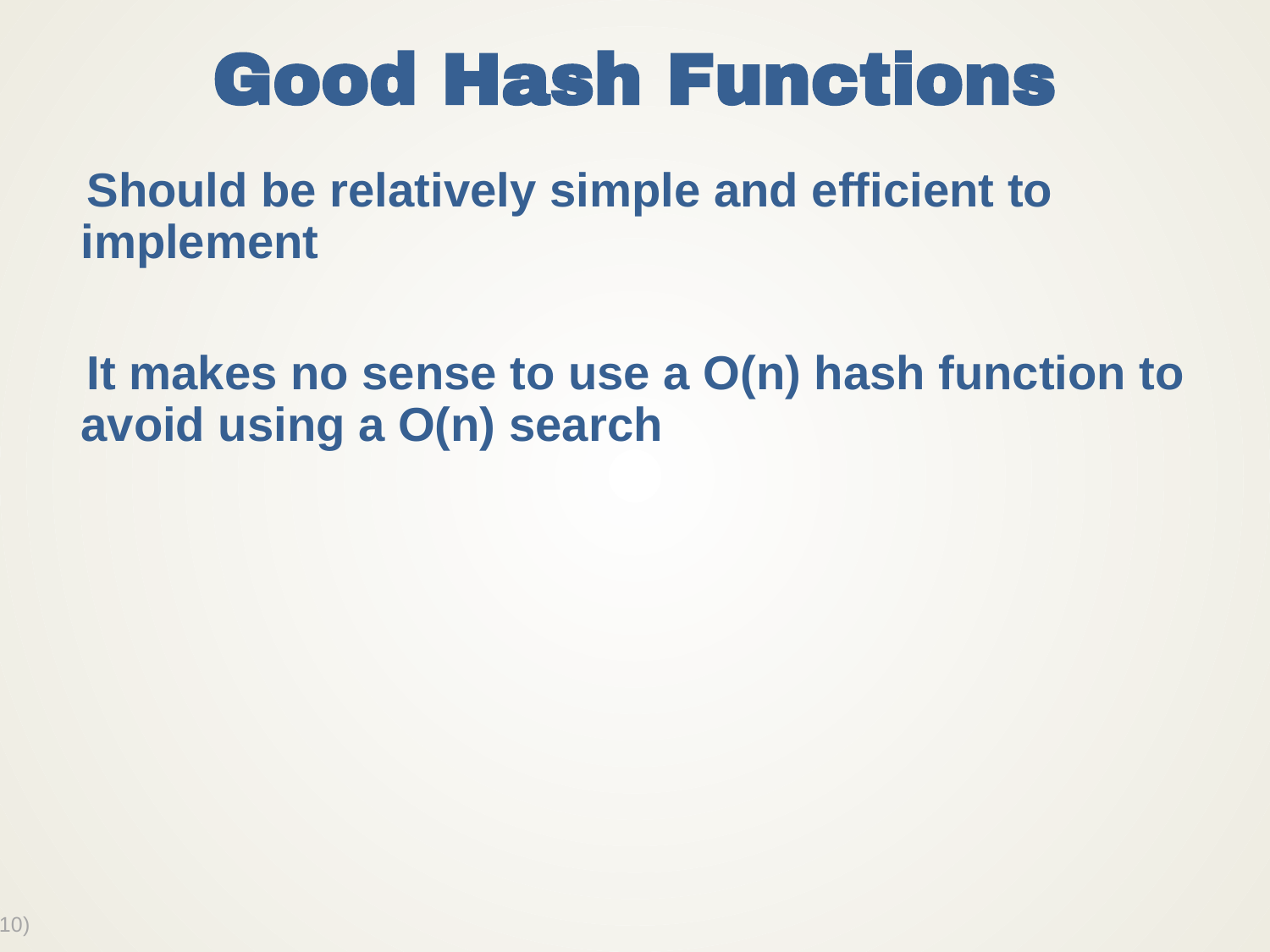

# Good Hash Functions
Should be relatively simple and efficient to implement

It makes no sense to use a O(n) hash function to avoid using a O(n) search